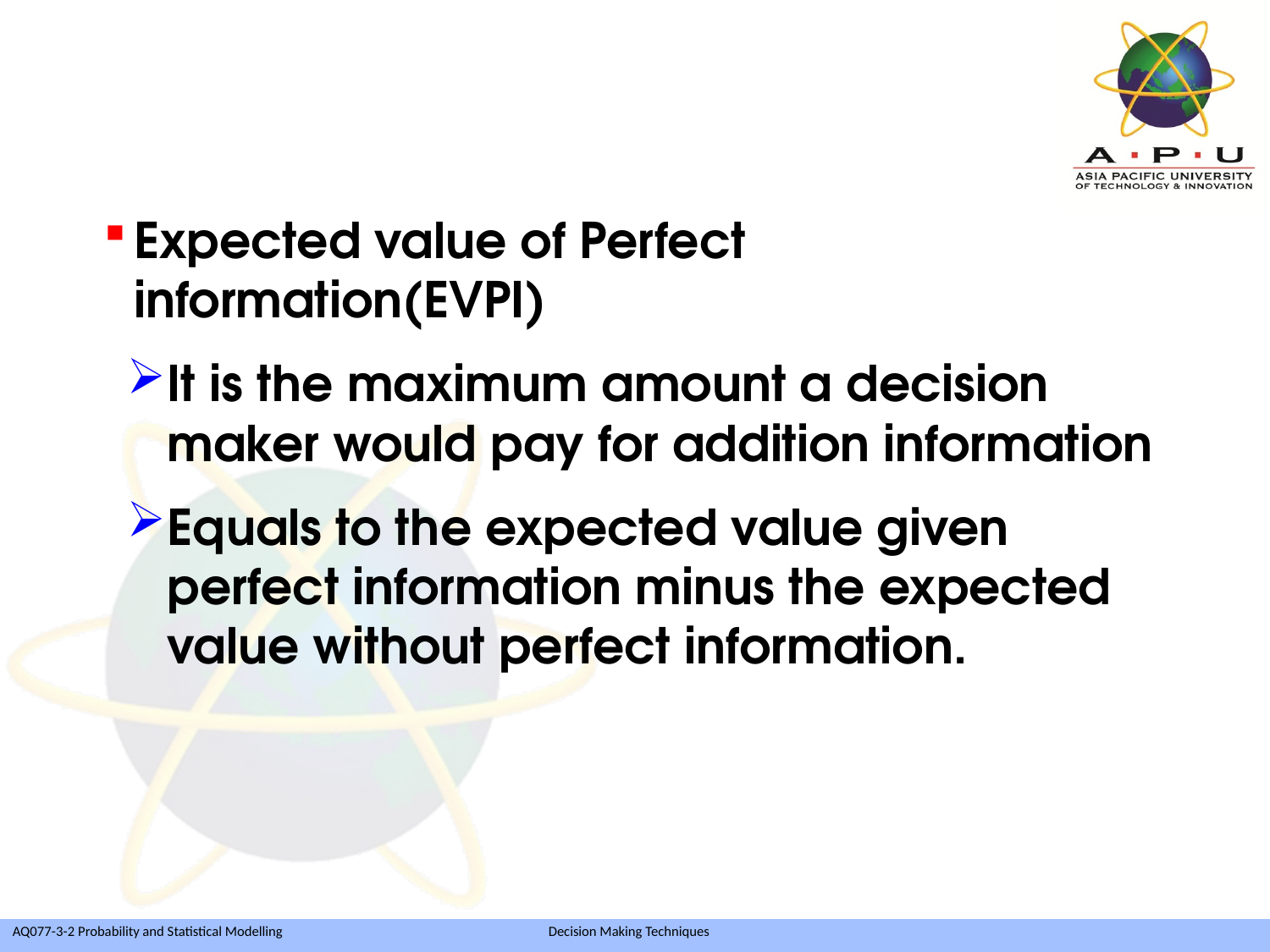

Expected value of Perfect information(EVPI)
It is the maximum amount a decision maker would pay for addition information
Equals to the expected value given perfect information minus the expected value without perfect information.